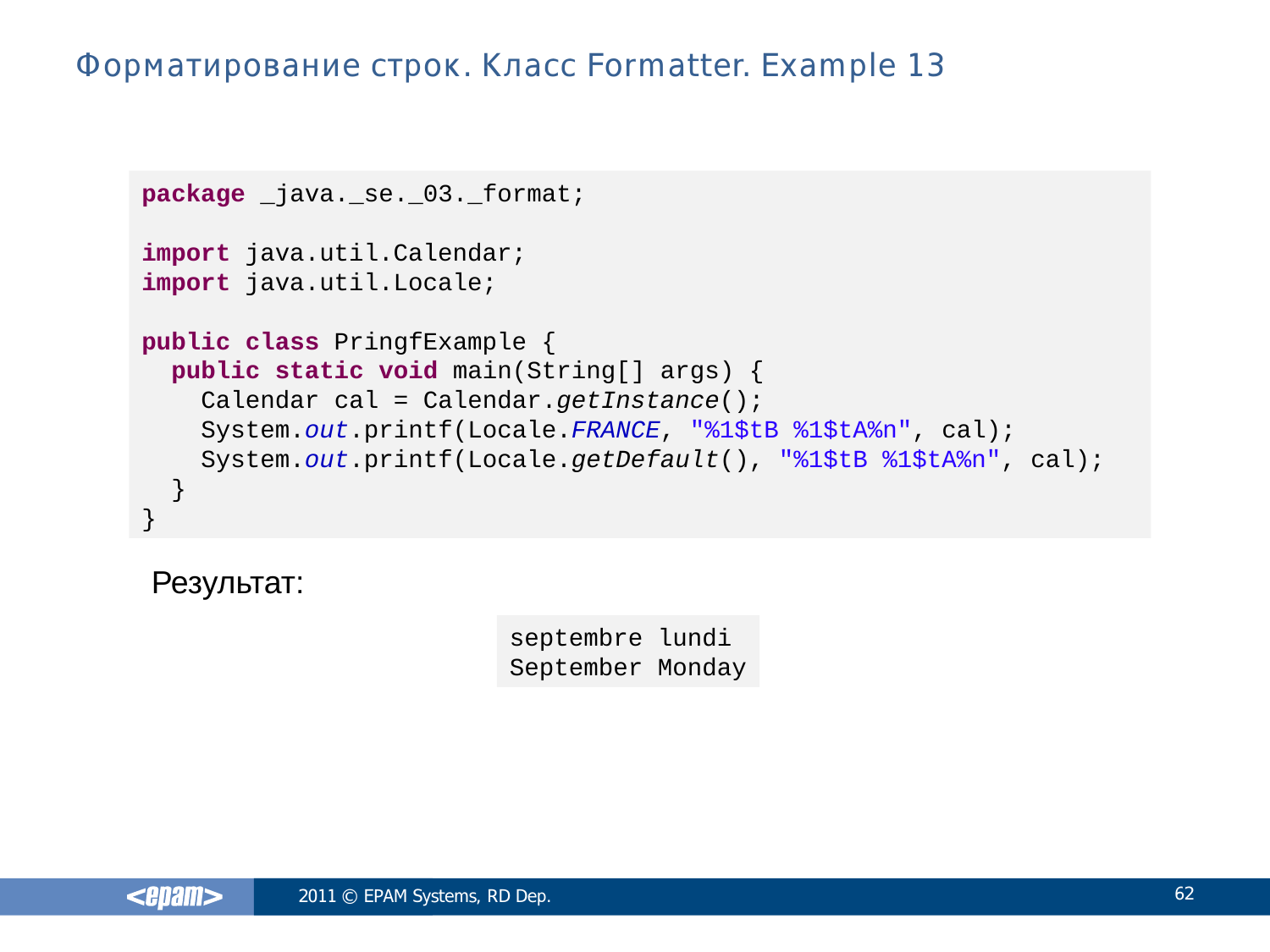

# Форматирование строк. Класс Formatter. Example 13
package _java._se._03._format;

import java.util.Calendar;
import java.util.Locale;

public class PringfExample {
  public static void main(String[] args) {
    Calendar cal = Calendar.getInstance();
    System.out.printf(Locale.FRANCE, "%1$tB %1$tA%n", cal);
    System.out.printf(Locale.getDefault(), "%1$tB %1$tA%n", cal);
  }
}
Результат:
septembre lundi
September Monday
62
2011 © EPAM Systems, RD Dep.